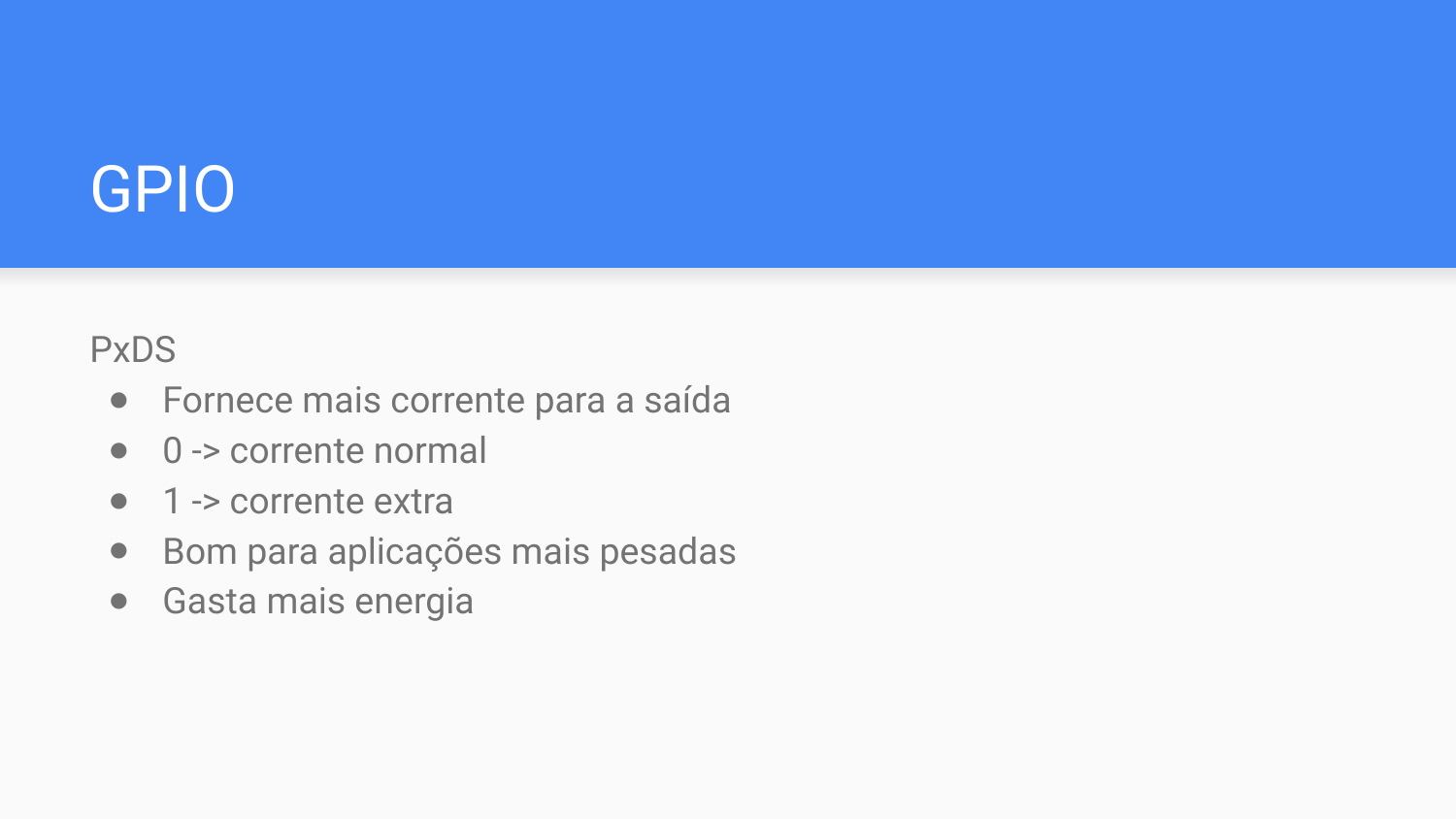

# GPIO
PxDS
Fornece mais corrente para a saída
0 -> corrente normal
1 -> corrente extra
Bom para aplicações mais pesadas
Gasta mais energia